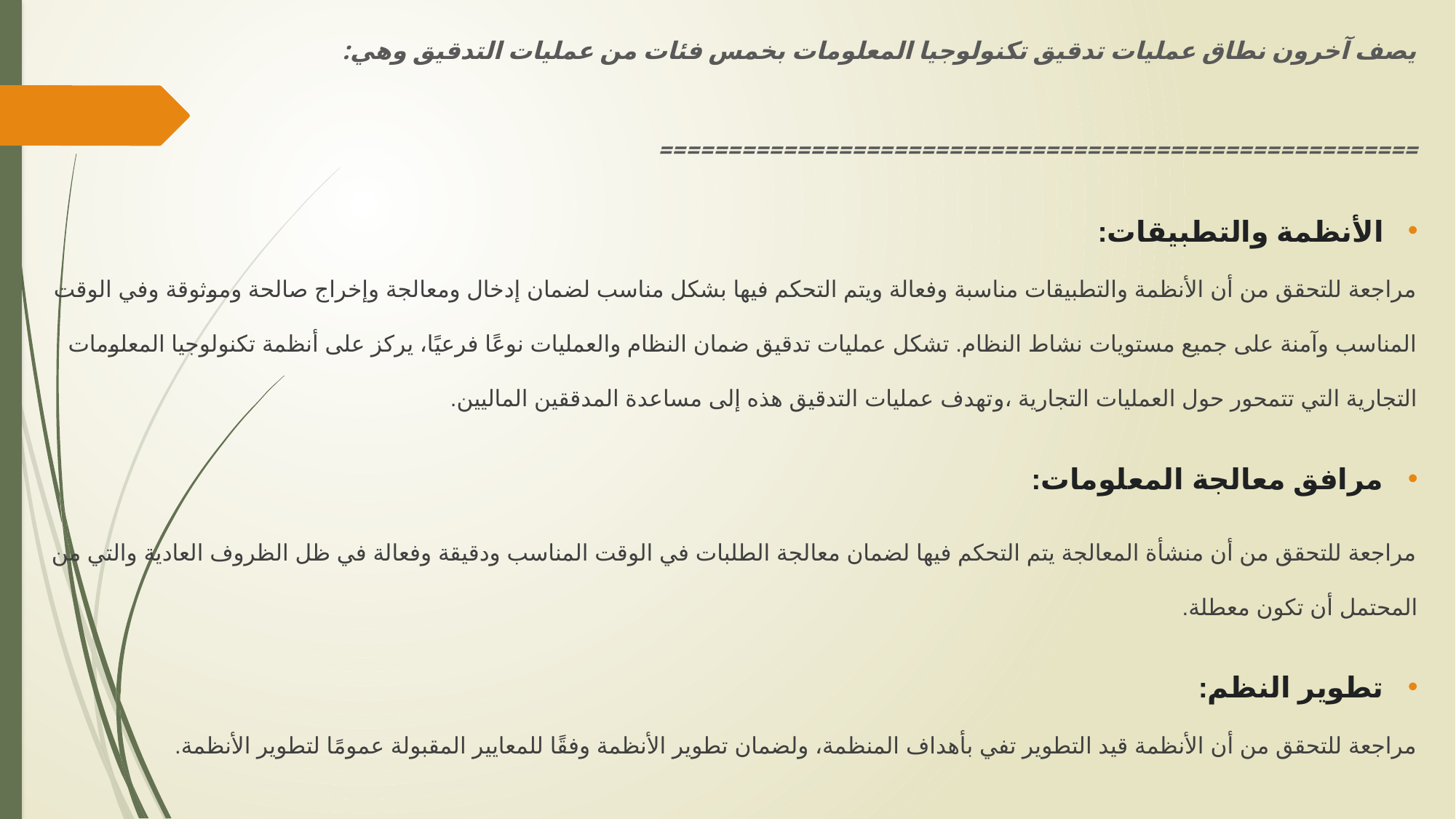

يصف آخرون نطاق عمليات تدقيق تكنولوجيا المعلومات بخمس فئات من عمليات التدقيق وهي:

=======================================================
الأنظمة والتطبيقات:
مراجعة للتحقق من أن الأنظمة والتطبيقات مناسبة وفعالة ويتم التحكم فيها بشكل مناسب لضمان إدخال ومعالجة وإخراج صالحة وموثوقة وفي الوقت المناسب وآمنة على جميع مستويات نشاط النظام. تشكل عمليات تدقيق ضمان النظام والعمليات نوعًا فرعيًا، يركز على أنظمة تكنولوجيا المعلومات التجارية التي تتمحور حول العمليات التجارية ،وتهدف عمليات التدقيق هذه إلى مساعدة المدققين الماليين.
مرافق معالجة المعلومات:
مراجعة للتحقق من أن منشأة المعالجة يتم التحكم فيها لضمان معالجة الطلبات في الوقت المناسب ودقيقة وفعالة في ظل الظروف العادية والتي من المحتمل أن تكون معطلة.
تطوير النظم:
مراجعة للتحقق من أن الأنظمة قيد التطوير تفي بأهداف المنظمة، ولضمان تطوير الأنظمة وفقًا للمعايير المقبولة عمومًا لتطوير الأنظمة.